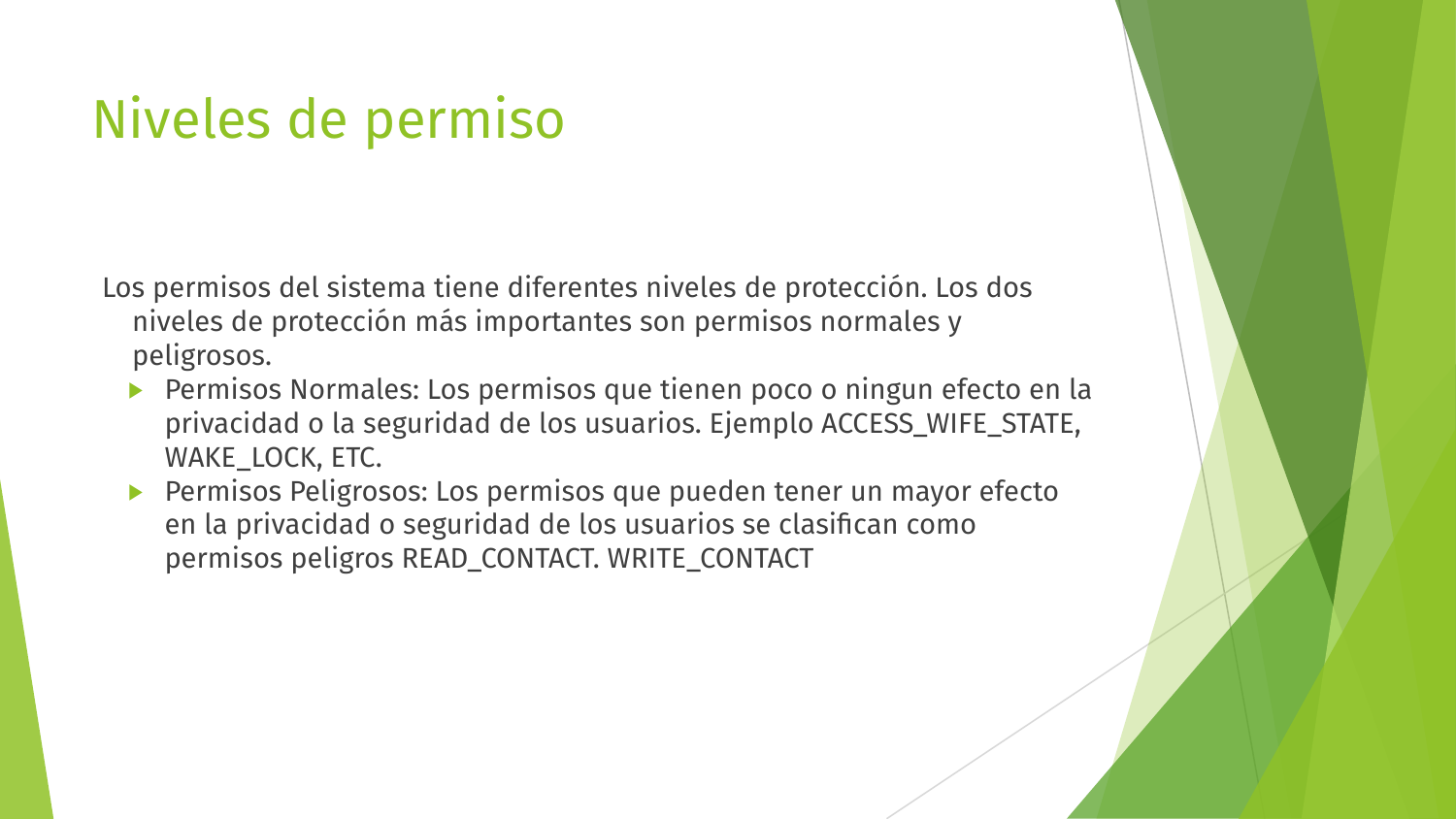

# Niveles de permiso
Los permisos del sistema tiene diferentes niveles de protección. Los dos niveles de protección más importantes son permisos normales y peligrosos.
Permisos Normales: Los permisos que tienen poco o ningun efecto en la privacidad o la seguridad de los usuarios. Ejemplo ACCESS_WIFE_STATE, WAKE_LOCK, ETC.
Permisos Peligrosos: Los permisos que pueden tener un mayor efecto en la privacidad o seguridad de los usuarios se clasifican como permisos peligros READ_CONTACT. WRITE_CONTACT